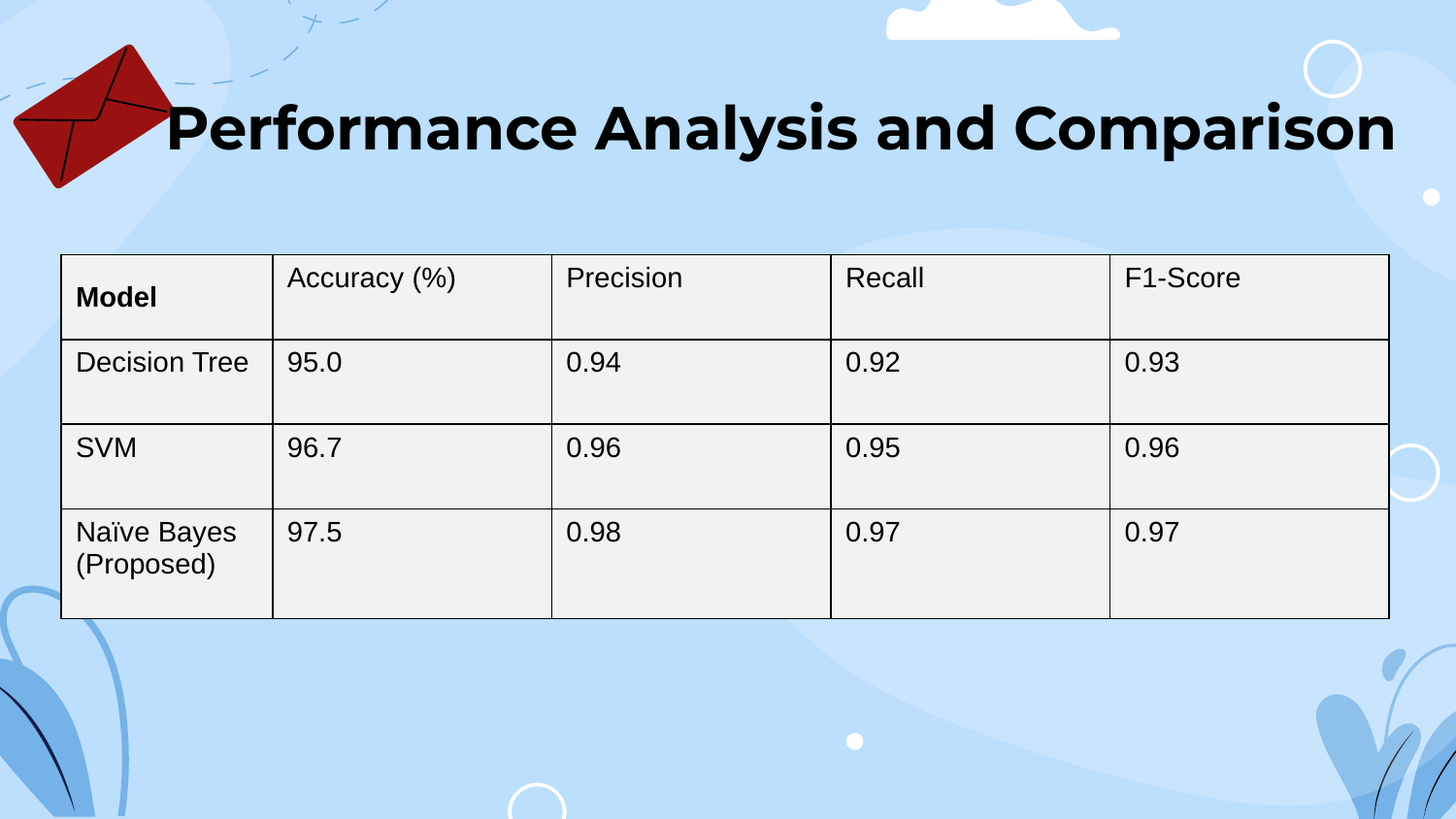

# Performance Analysis and Comparison

| Model | Accuracy (%) | Precision | Recall | F1-Score |
| --- | --- | --- | --- | --- |
| Decision Tree | 95.0 | 0.94 | 0.92 | 0.93 |
| SVM | 96.7 | 0.96 | 0.95 | 0.96 |
| Naïve Bayes (Proposed) | 97.5 | 0.98 | 0.97 | 0.97 |